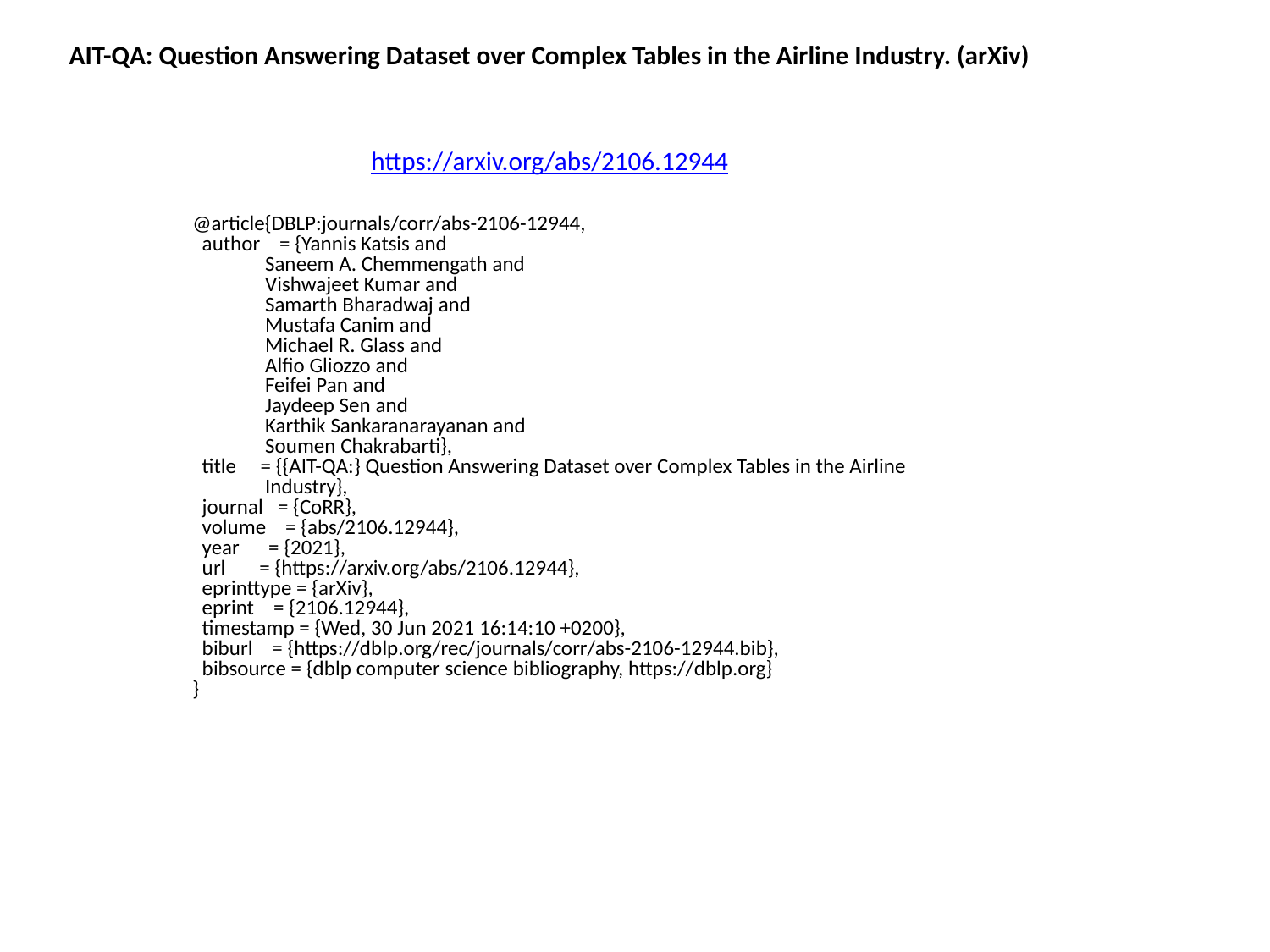

AIT-QA: Question Answering Dataset over Complex Tables in the Airline Industry. (arXiv)

https://arxiv.org/abs/2106.12944

@article{DBLP:journals/corr/abs-2106-12944,
  author    = {Yannis Katsis and
               Saneem A. Chemmengath and
               Vishwajeet Kumar and
               Samarth Bharadwaj and
               Mustafa Canim and
               Michael R. Glass and
               Alfio Gliozzo and
               Feifei Pan and
               Jaydeep Sen and
               Karthik Sankaranarayanan and
               Soumen Chakrabarti},
  title     = {{AIT-QA:} Question Answering Dataset over Complex Tables in the Airline
               Industry},
  journal   = {CoRR},
  volume    = {abs/2106.12944},
  year      = {2021},
  url       = {https://arxiv.org/abs/2106.12944},
  eprinttype = {arXiv},
  eprint    = {2106.12944},
  timestamp = {Wed, 30 Jun 2021 16:14:10 +0200},
  biburl    = {https://dblp.org/rec/journals/corr/abs-2106-12944.bib},
  bibsource = {dblp computer science bibliography, https://dblp.org}
}